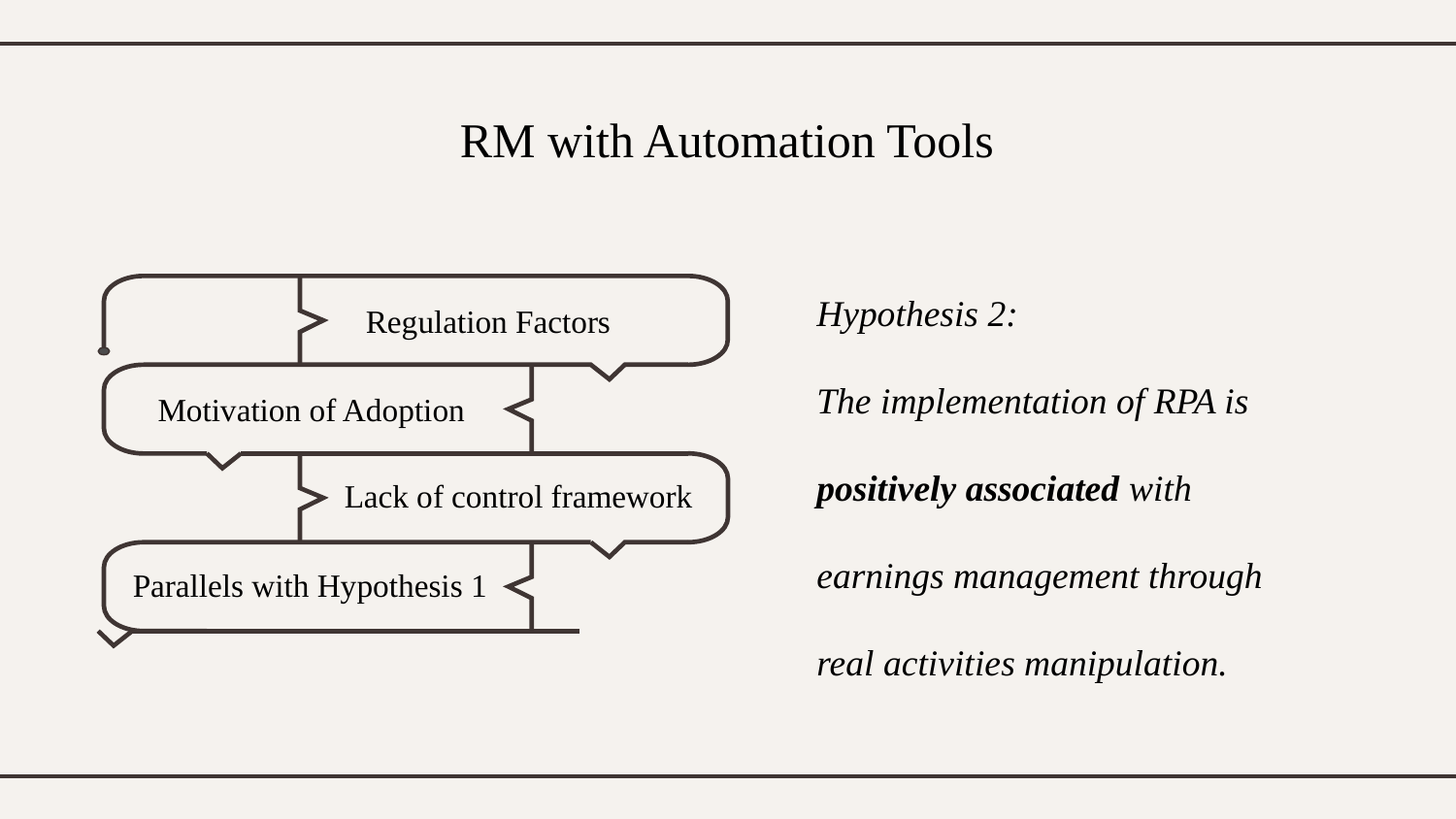

# RM with Automation Tools
Hypothesis 2:
The implementation of RPA is positively associated with earnings management through real activities manipulation.

Regulation Factors
Motivation of Adoption
Lack of control framework
Parallels with Hypothesis 1